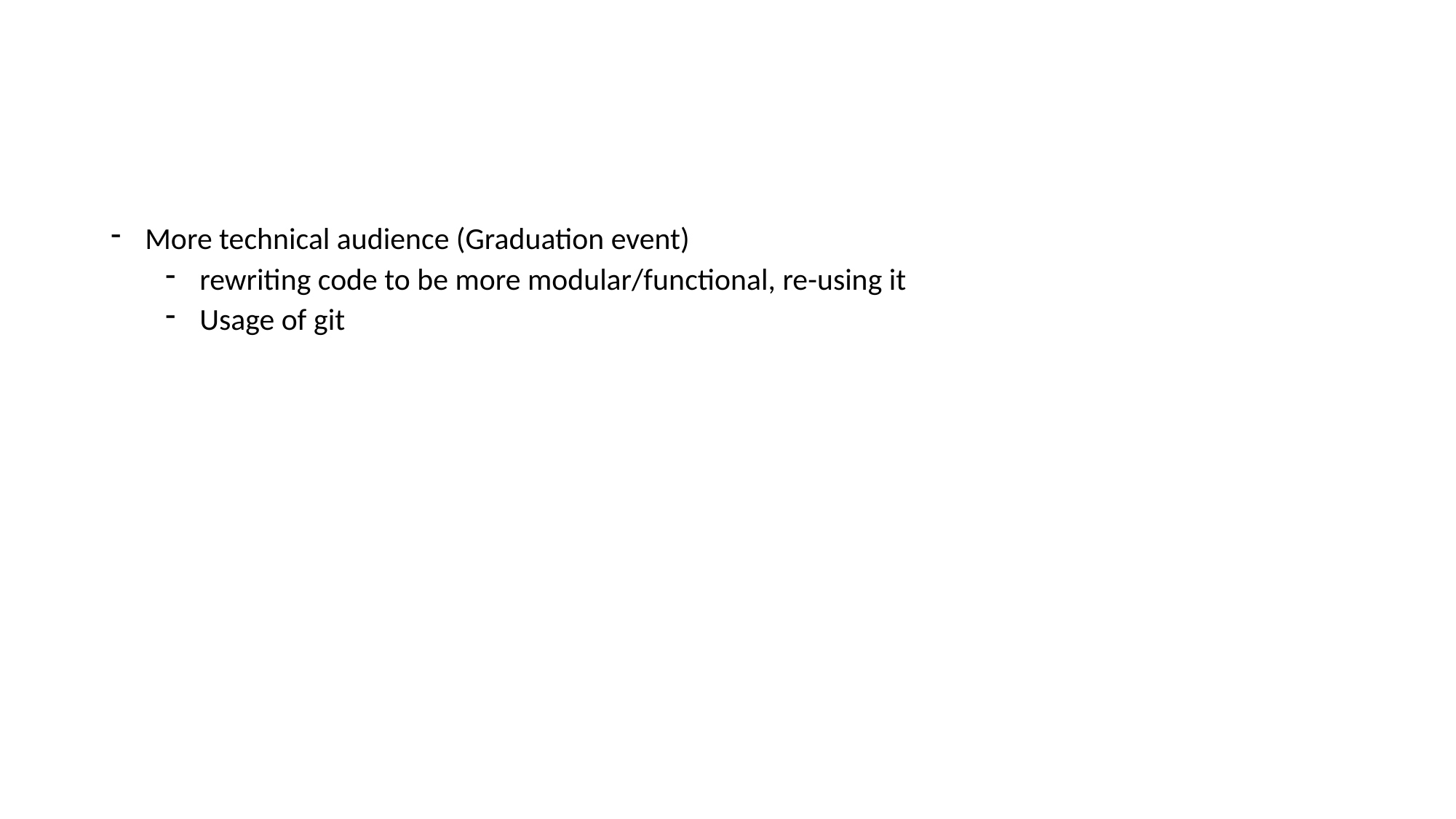

#
More technical audience (Graduation event)
rewriting code to be more modular/functional, re-using it
Usage of git